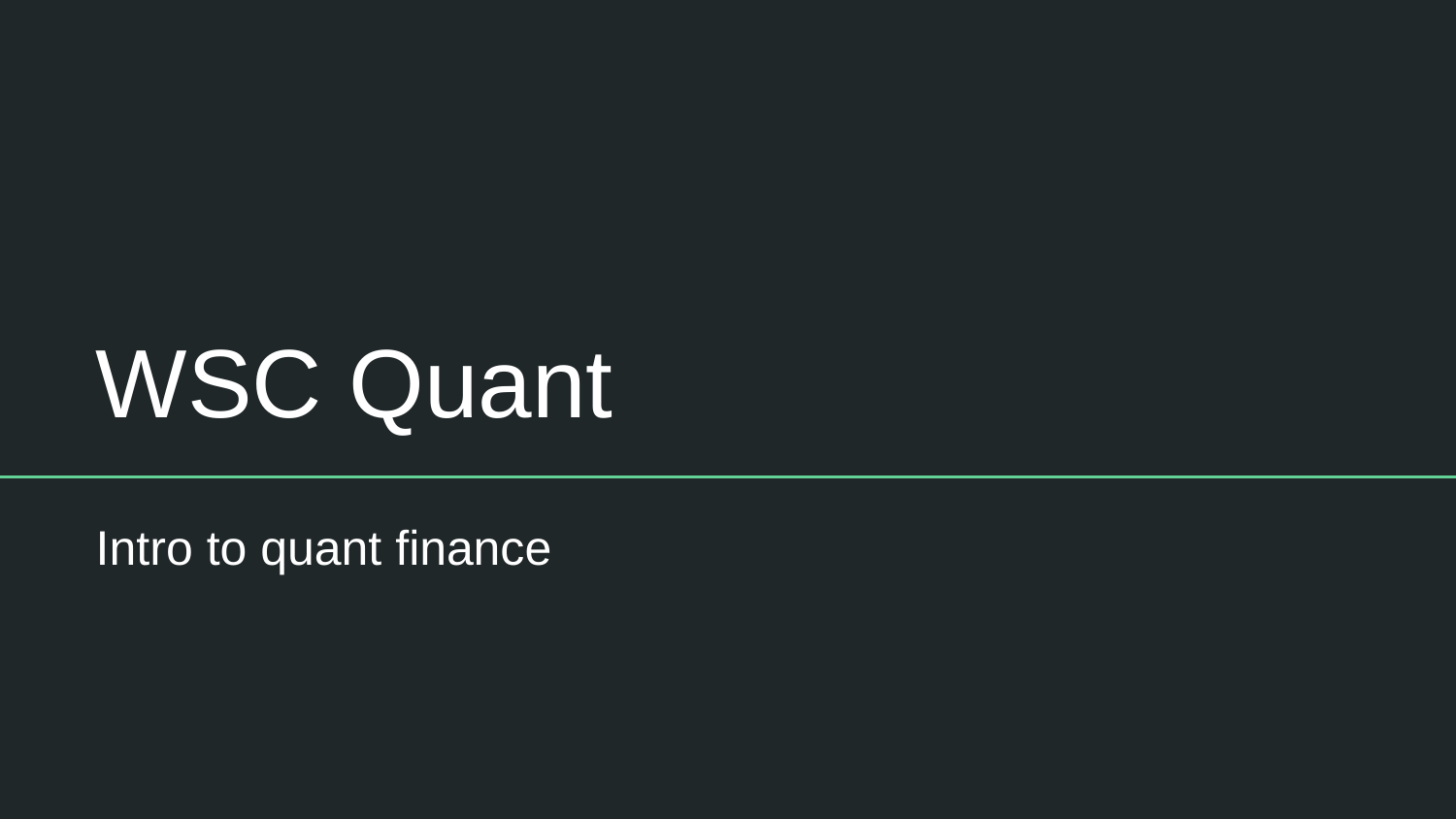

# WSC Quant
Intro to quant finance